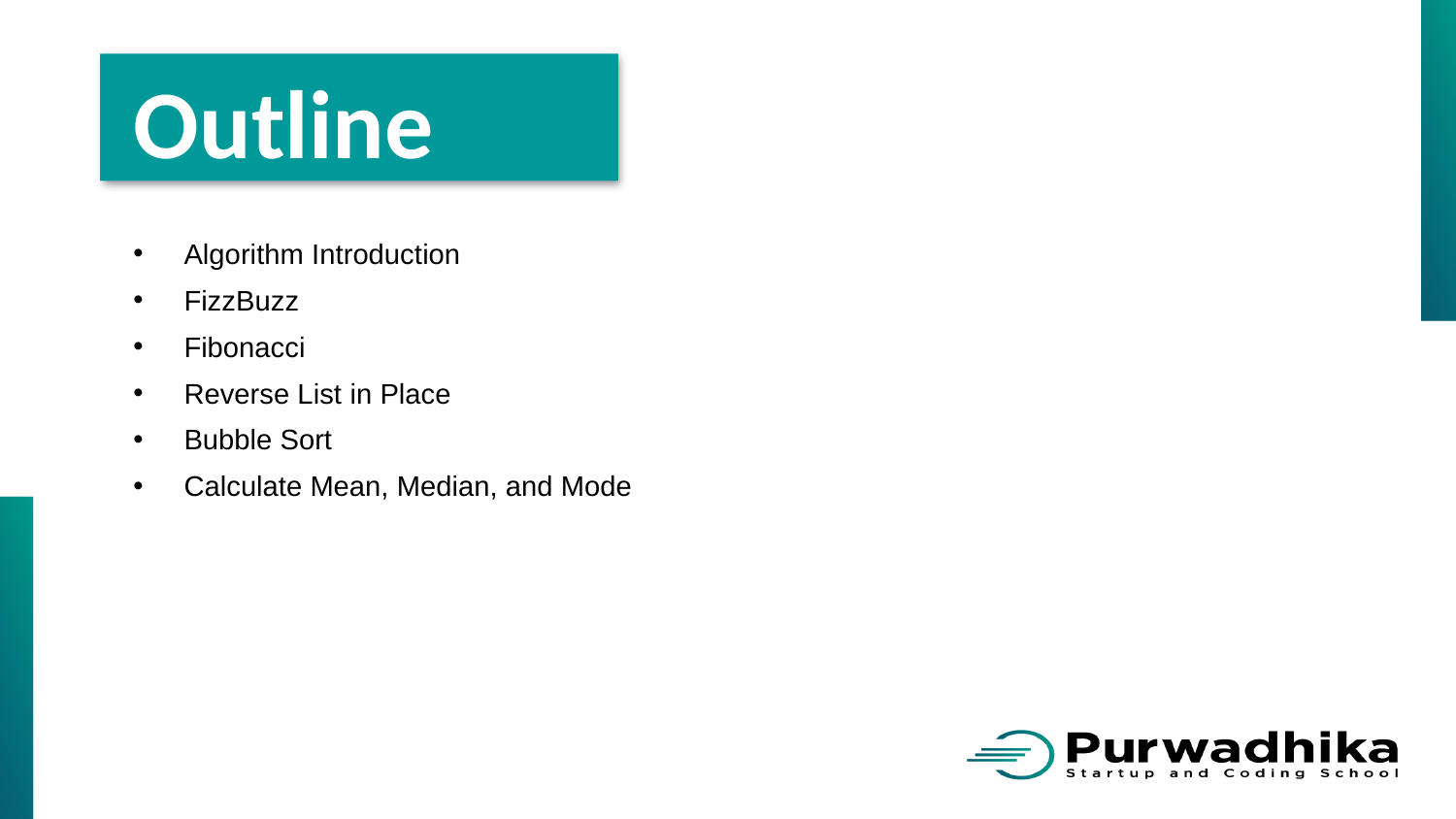

Outline
Algorithm Introduction
FizzBuzz
Fibonacci
Reverse List in Place
Bubble Sort
Calculate Mean, Median, and Mode